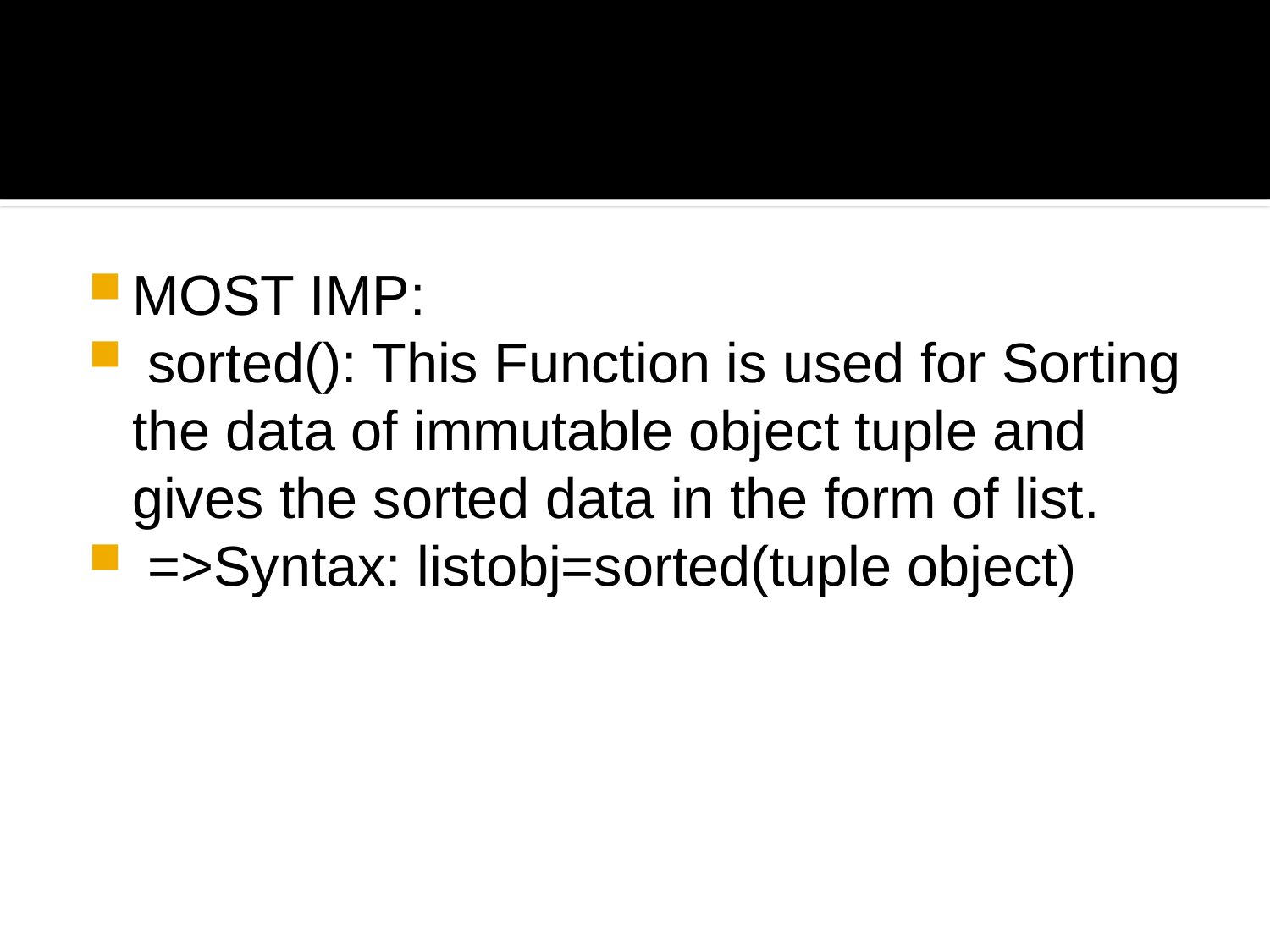

#
MOST IMP:
 sorted(): This Function is used for Sorting the data of immutable object tuple and gives the sorted data in the form of list.
 =>Syntax: listobj=sorted(tuple object)